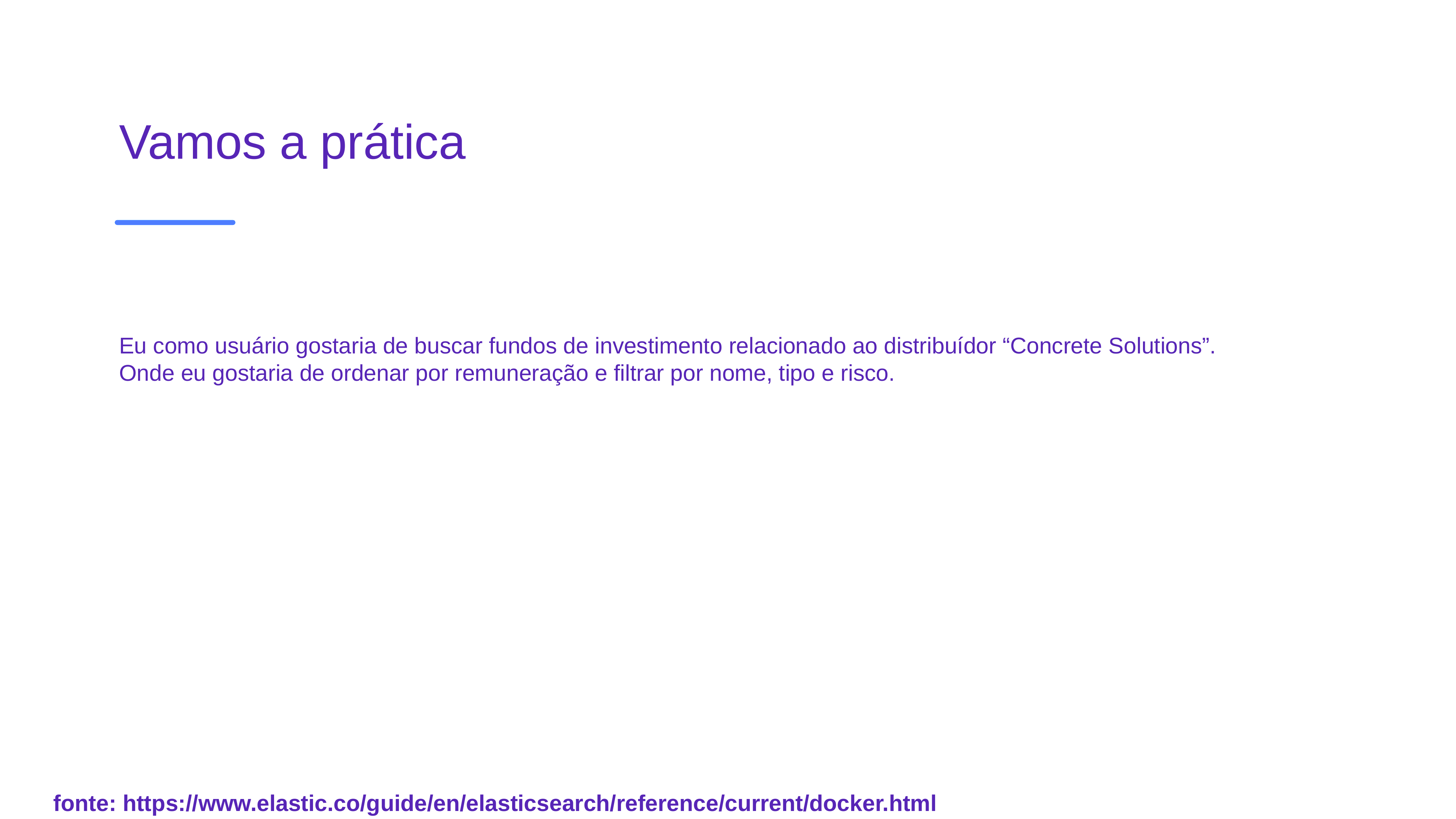

Vamos a prática

Eu como usuário gostaria de buscar fundos de investimento relacionado ao distribuídor “Concrete Solutions”.
Onde eu gostaria de ordenar por remuneração e filtrar por nome, tipo e risco.

fonte: https://www.elastic.co/guide/en/elasticsearch/reference/current/docker.html